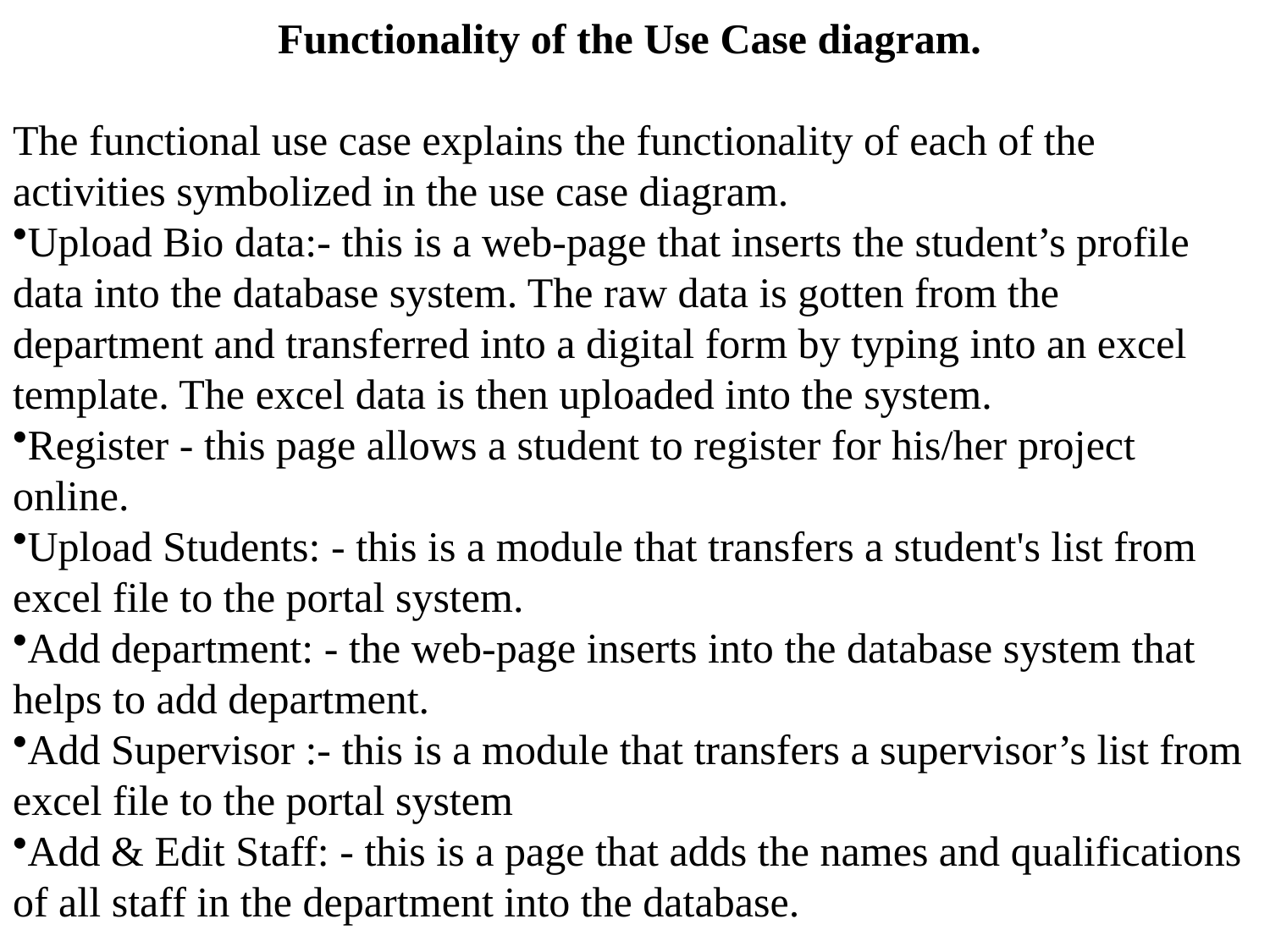

Functionality of the Use Case diagram.

The functional use case explains the functionality of each of the activities symbolized in the use case diagram.
Upload Bio data:- this is a web-page that inserts the student’s profile data into the database system. The raw data is gotten from the department and transferred into a digital form by typing into an excel template. The excel data is then uploaded into the system.
Register - this page allows a student to register for his/her project online.
Upload Students: - this is a module that transfers a student's list from excel file to the portal system.
Add department: - the web-page inserts into the database system that helps to add department.
Add Supervisor :- this is a module that transfers a supervisor’s list from excel file to the portal system
Add & Edit Staff: - this is a page that adds the names and qualifications of all staff in the department into the database.